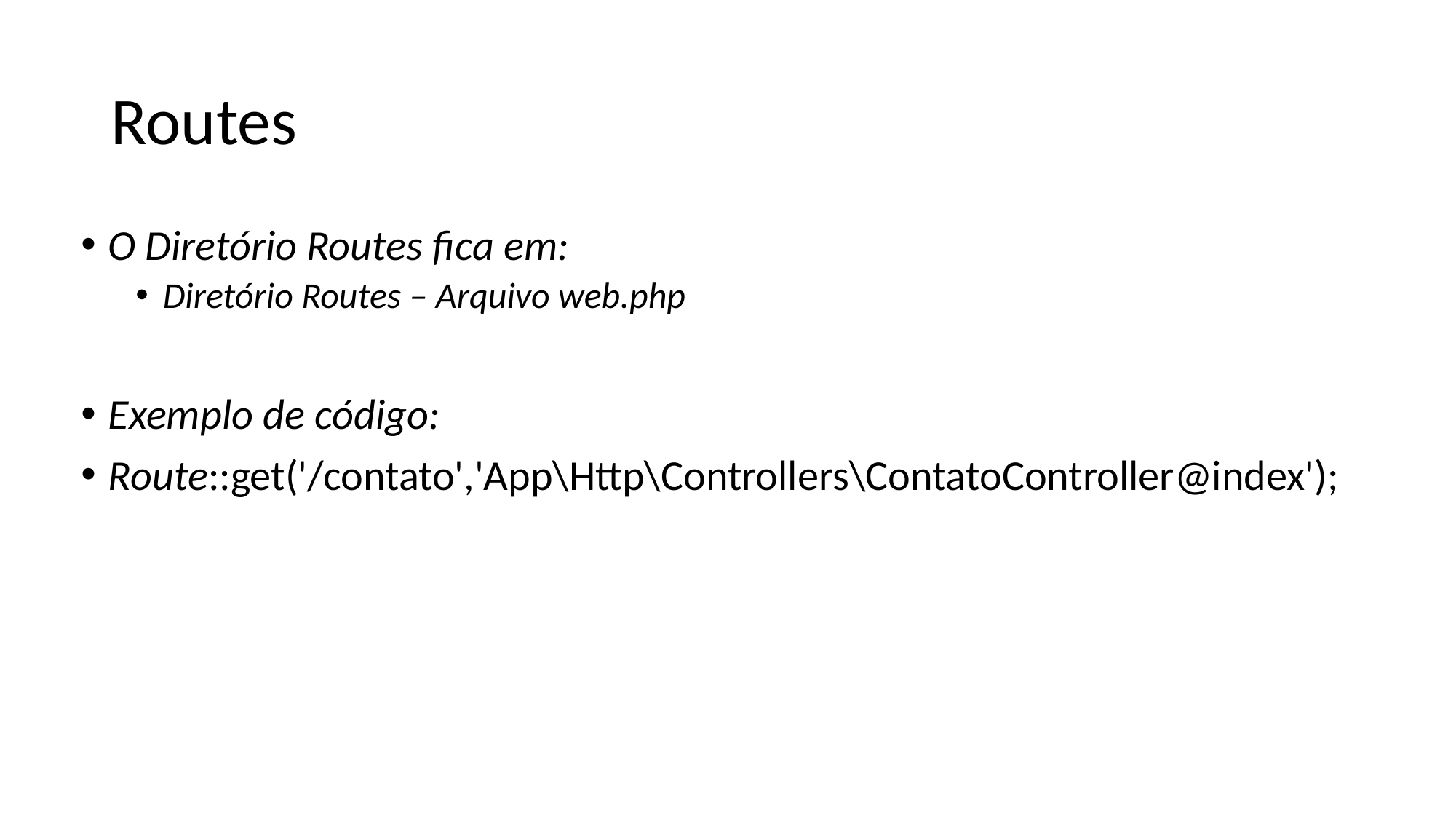

# Routes
O Diretório Routes fica em:
Diretório Routes – Arquivo web.php

Exemplo de código:
Route::get('/contato','App\Http\Controllers\ContatoController@index');